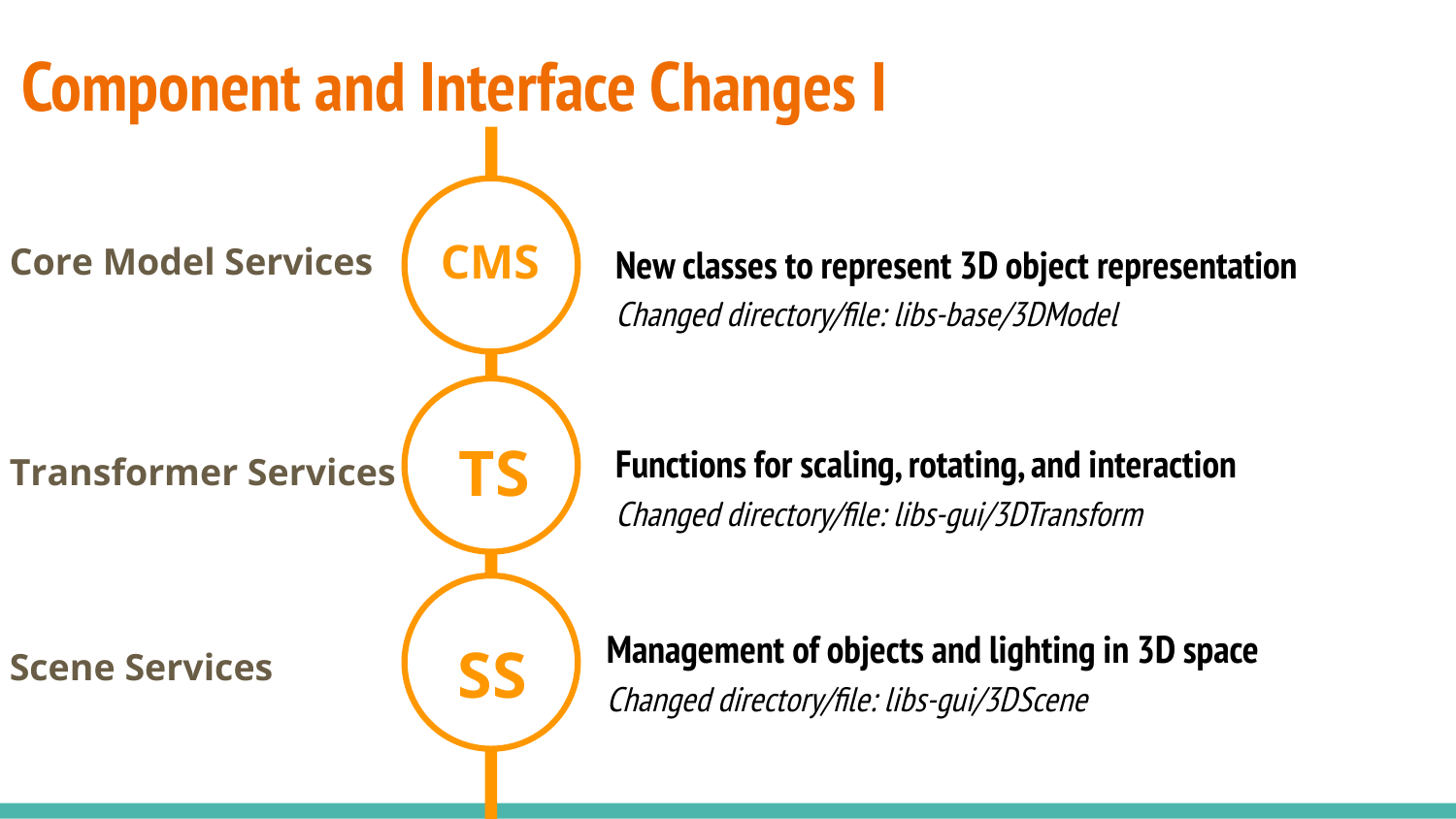

# Component and Interface Changes I

CMS
New classes to represent 3D object representation
Changed directory/file: libs-base/3DModel

Core Model Services

Functions for scaling, rotating, and interaction
Changed directory/file: libs-gui/3DTransform
TS
Transformer Services

Management of objects and lighting in 3D space
Changed directory/file: libs-gui/3DScene

SS
Scene Services